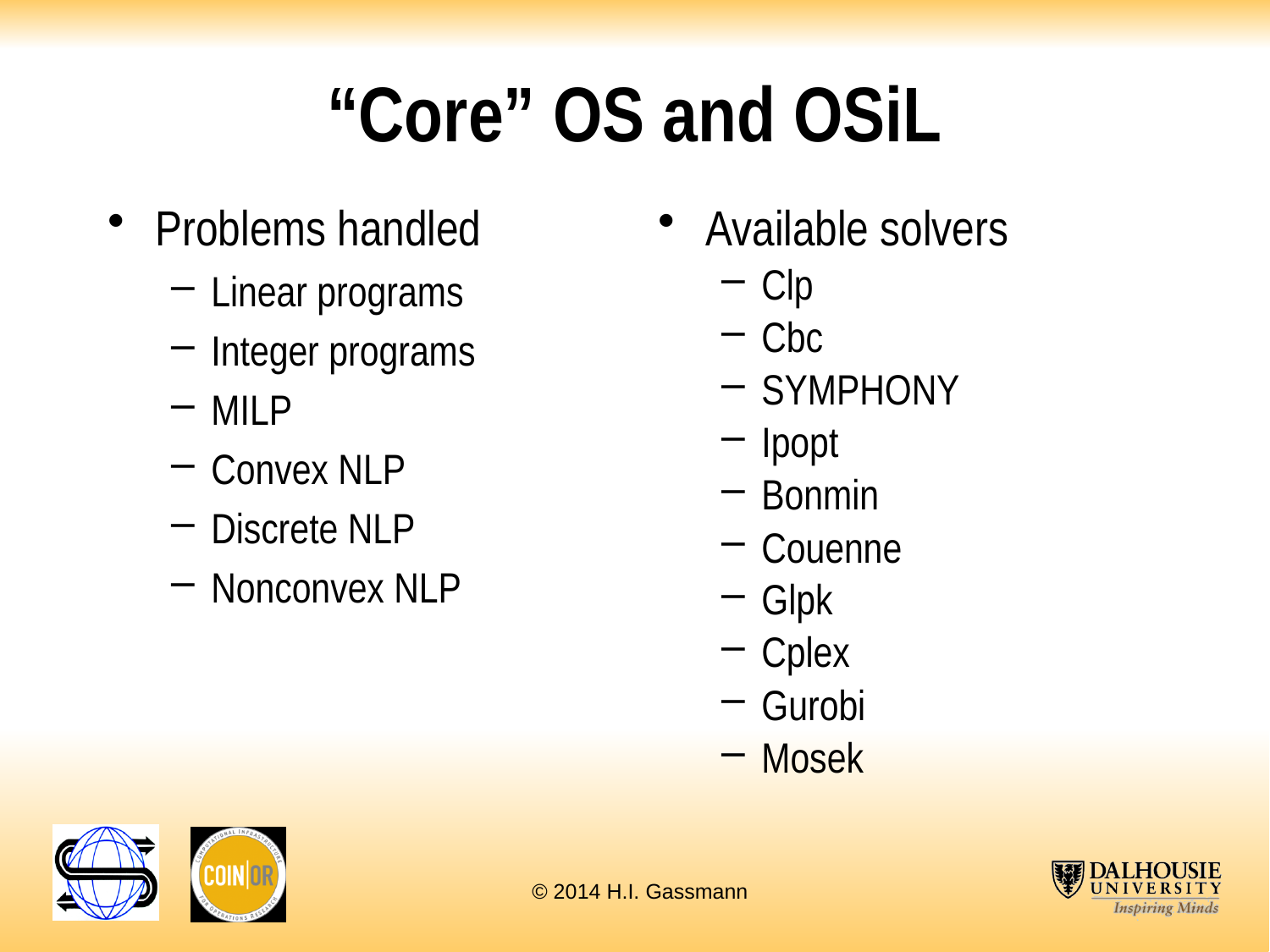

# “Core” OS and OSiL
Problems handled
Linear programs
Integer programs
MILP
Convex NLP
Discrete NLP
Nonconvex NLP
Available solvers
Clp
Cbc
SYMPHONY
Ipopt
Bonmin
Couenne
Glpk
Cplex
Gurobi
Mosek